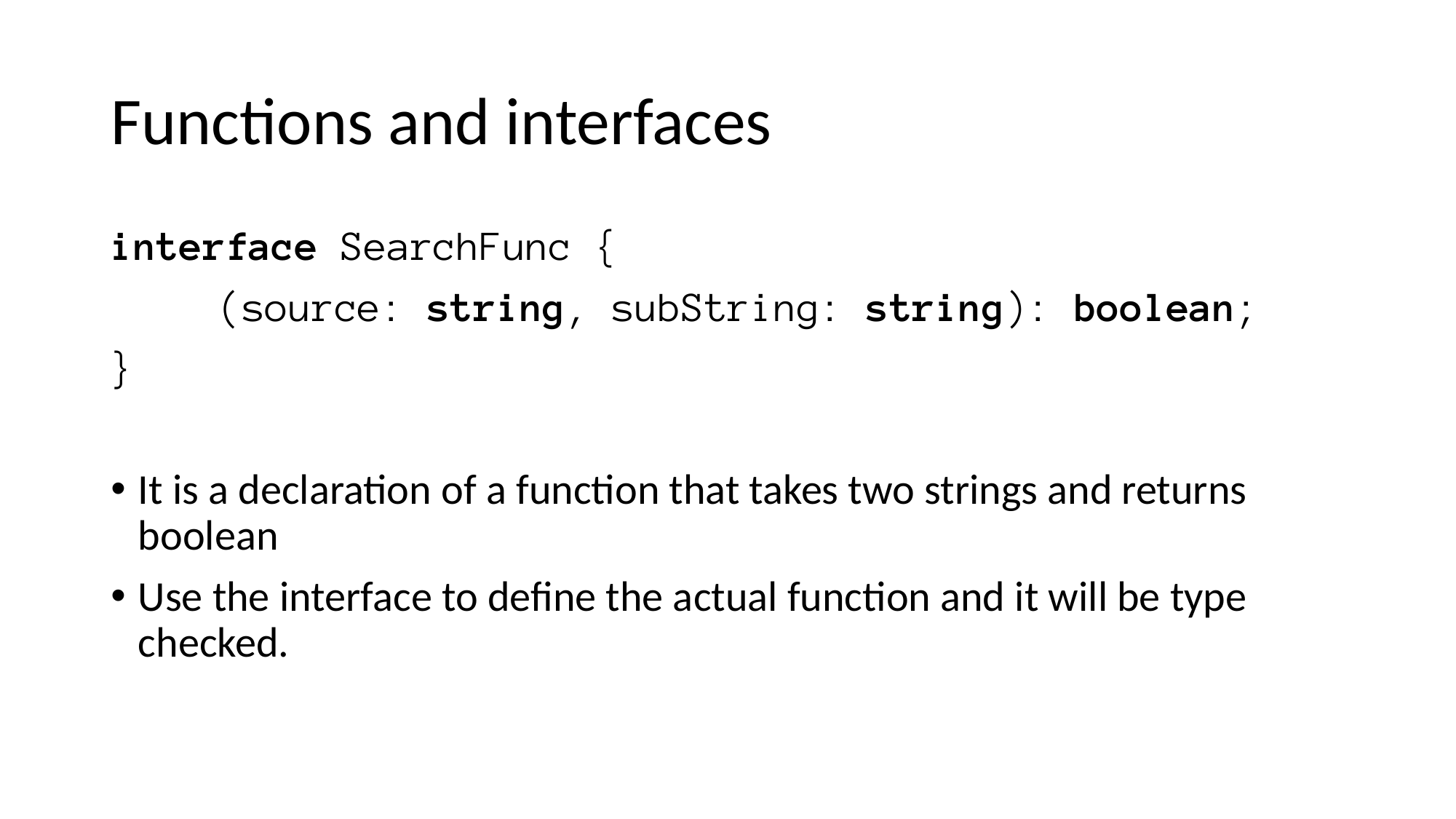

# Functions and interfaces
interface SearchFunc {
	(source: string, subString: string): boolean;
}

It is a declaration of a function that takes two strings and returns boolean
Use the interface to define the actual function and it will be type checked.